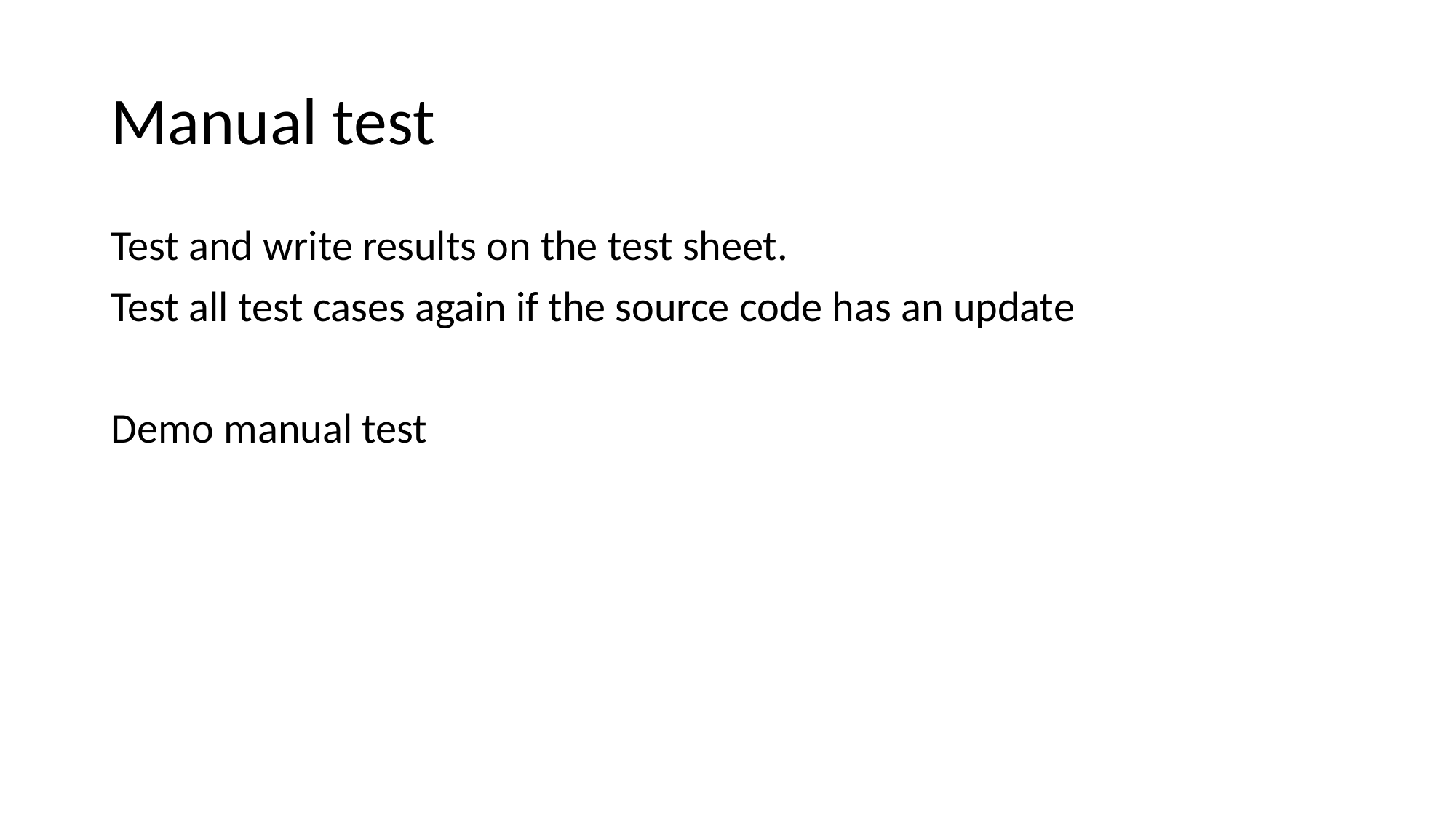

# Manual test
Test and write results on the test sheet.
Test all test cases again if the source code has an update

Demo manual test